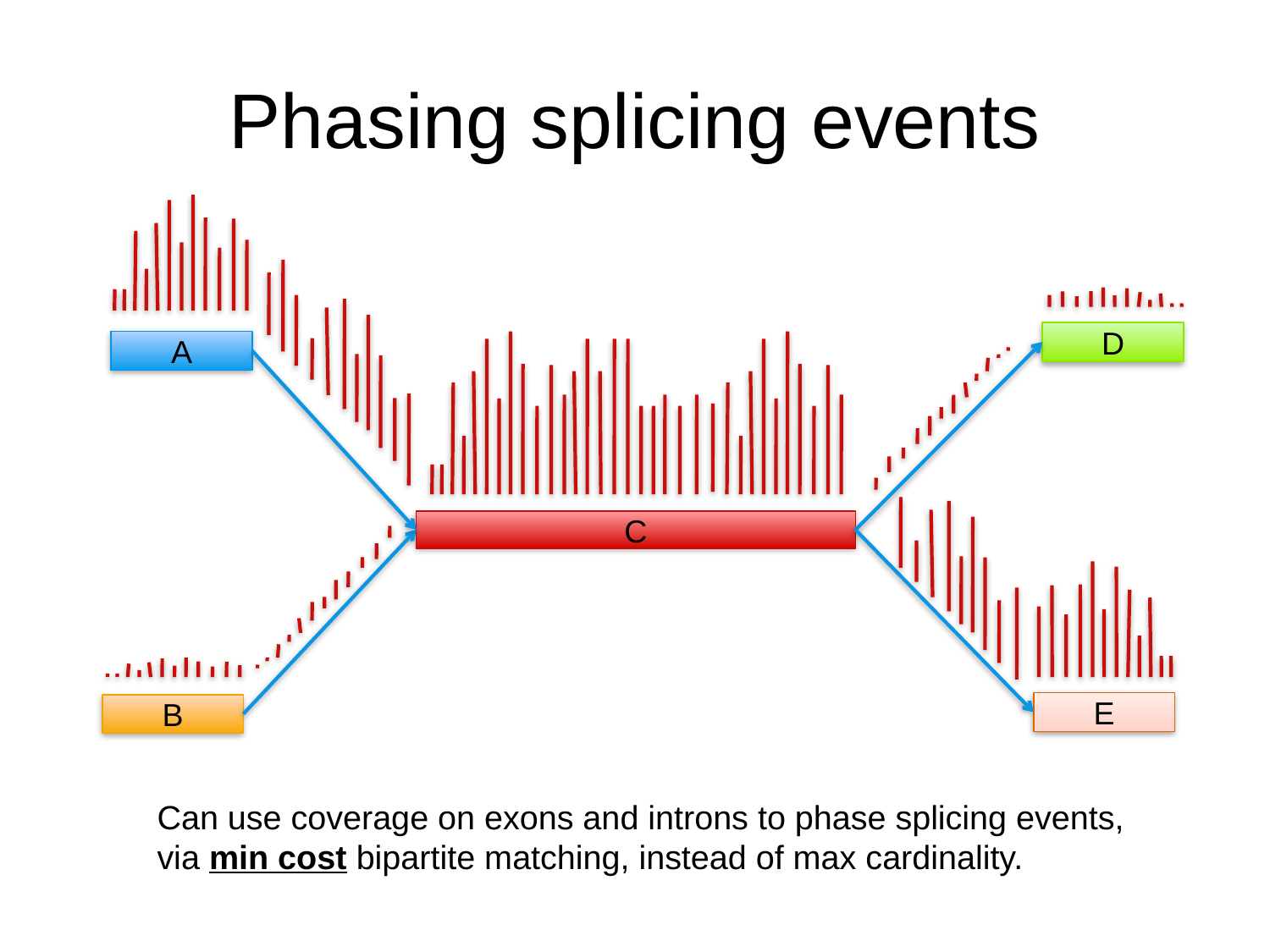

# Phasing splicing events
D
A
C
E
B
Can use coverage on exons and introns to phase splicing events, via min cost bipartite matching, instead of max cardinality.